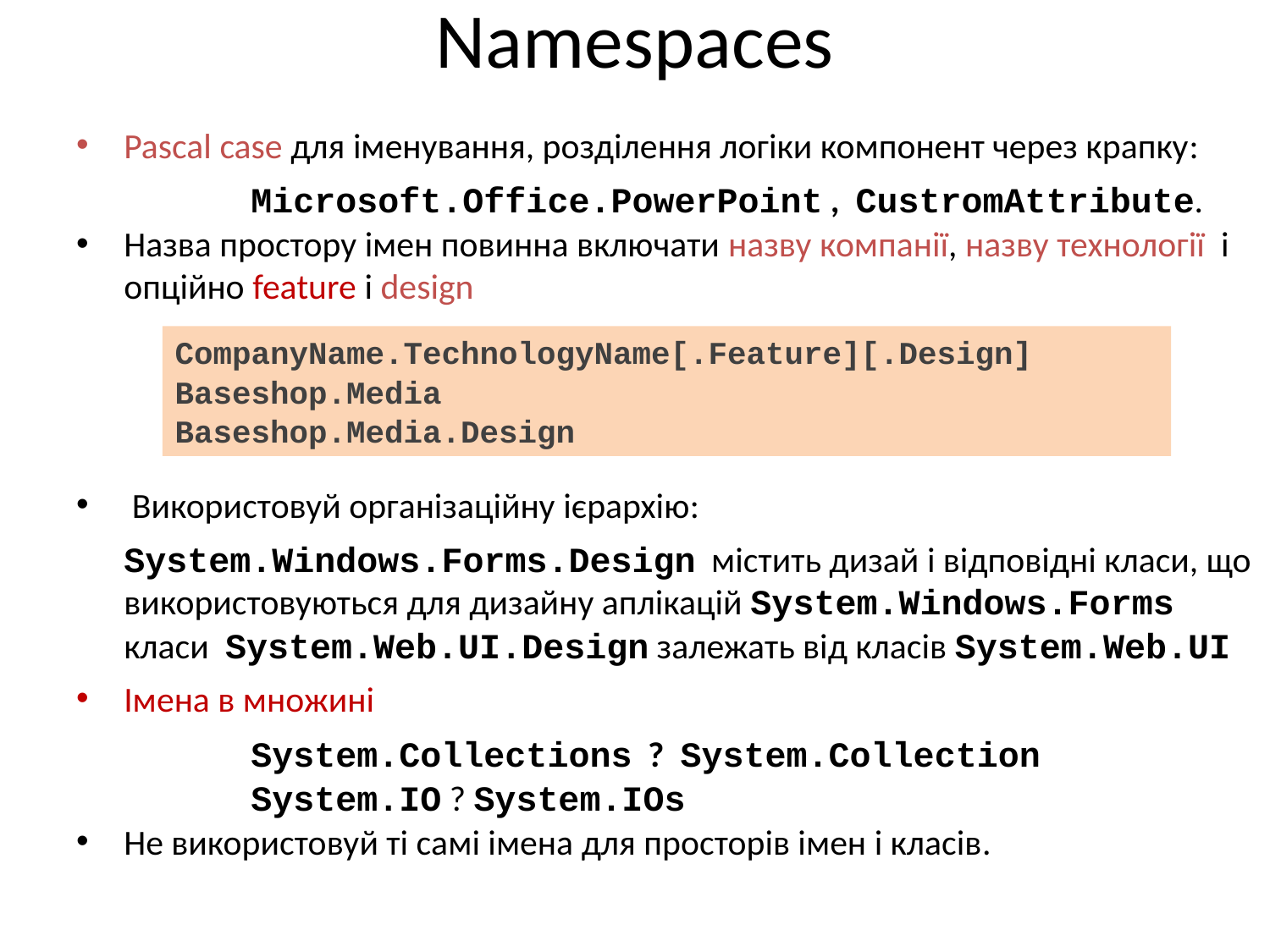

# Namespaces
Pascal case для іменування, розділення логіки компонент через крапку:
		Microsoft.Office.PowerPoint ,  CustromAttribute.
Назва простору імен повинна включати назву компанії, назву технології  і опційно feature і design

 Використовуй організаційну ієрархію:
	System.Windows.Forms.Design  містить дизай і відповідні класи, що використовуються для дизайну аплікацій System.Windows.Forms
   	класи  System.Web.UI.Design залежать від класів System.Web.UI
Імена в множині
    	System.Collections  ?  System.Collection
	 	System.IO ? System.IOs
Не використовуй ті самі імена для просторів імен і класів.

CompanyName.TechnologyName[.Feature][.Design]
Baseshop.Media
Baseshop.Media.Design